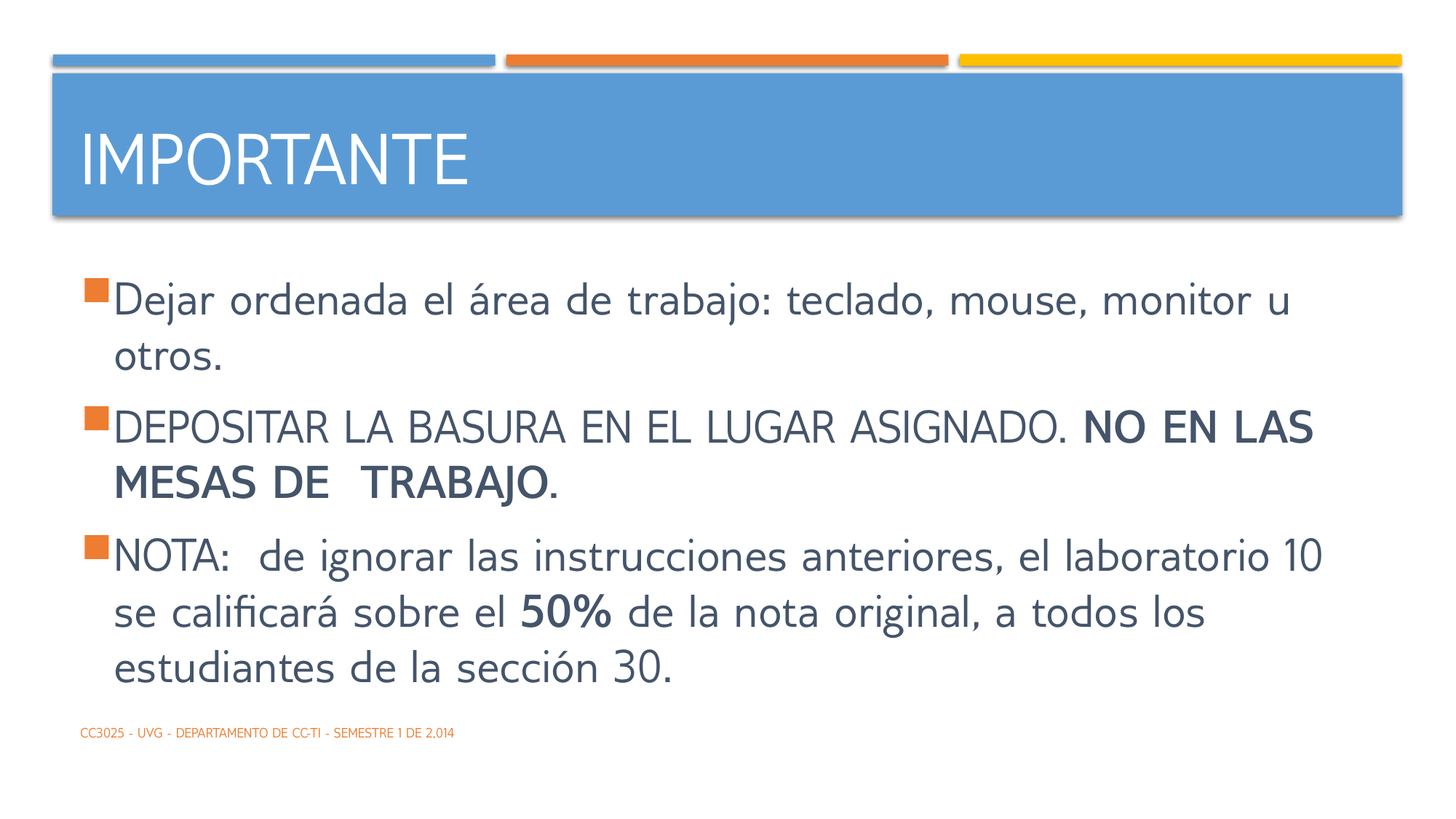

# Importante
Dejar ordenada el área de trabajo: teclado, mouse, monitor u otros.
DEPOSITAR LA BASURA EN EL LUGAR ASIGNADO. NO EN LAS MESAS DE  TRABAJO.
NOTA:  de ignorar las instrucciones anteriores, el laboratorio 10 se calificará sobre el 50% de la nota original, a todos los estudiantes de la sección 30.
CC3025 - UVG - Departamento de CC-TI - Semestre 1 de 2,014